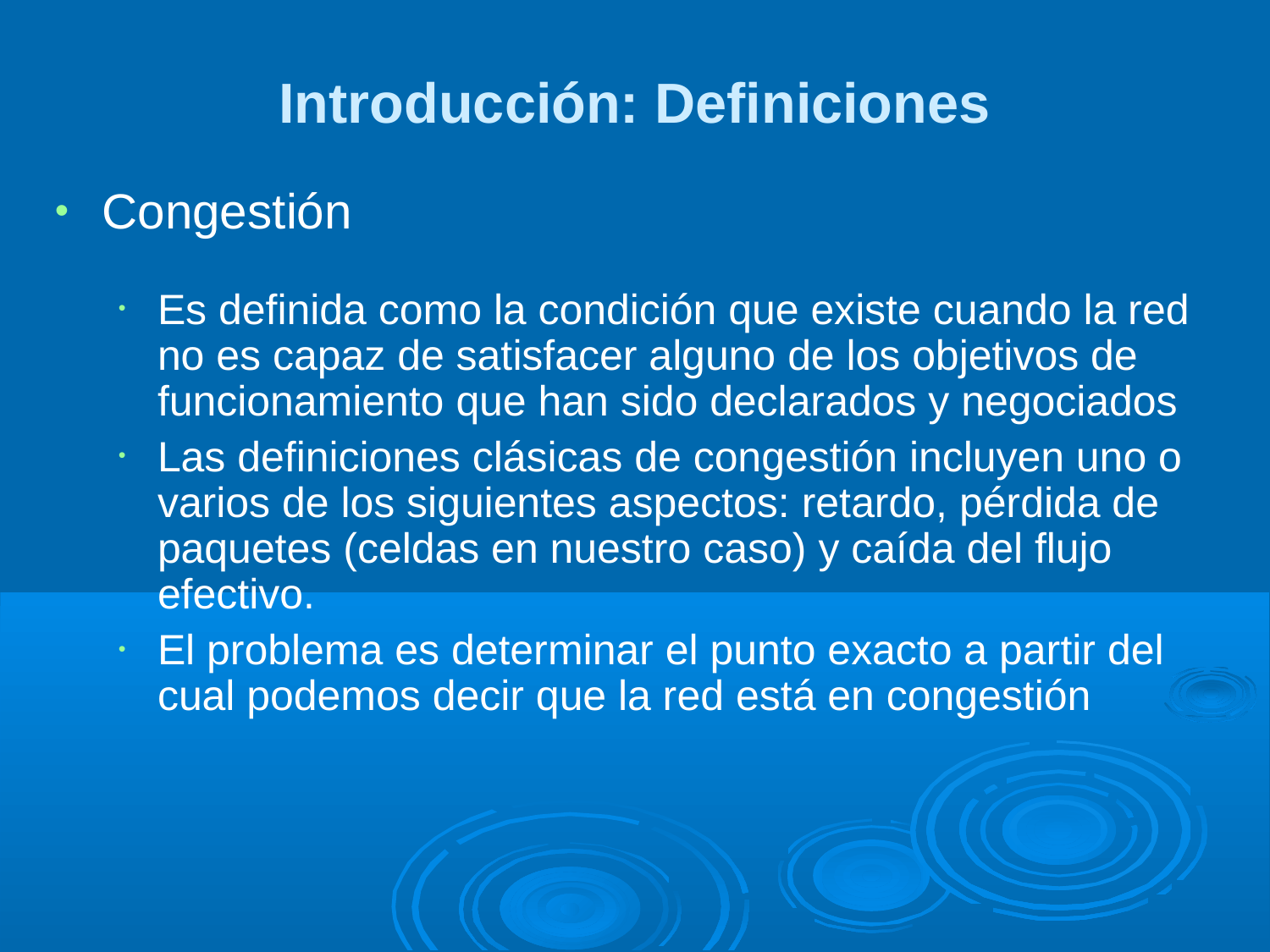

Introducción: Definiciones
Congestión

Es definida como la condición que existe cuando la red no es capaz de satisfacer alguno de los objetivos de funcionamiento que han sido declarados y negociados
Las definiciones clásicas de congestión incluyen uno o varios de los siguientes aspectos: retardo, pérdida de paquetes (celdas en nuestro caso) y caída del flujo efectivo.
El problema es determinar el punto exacto a partir del cual podemos decir que la red está en congestión